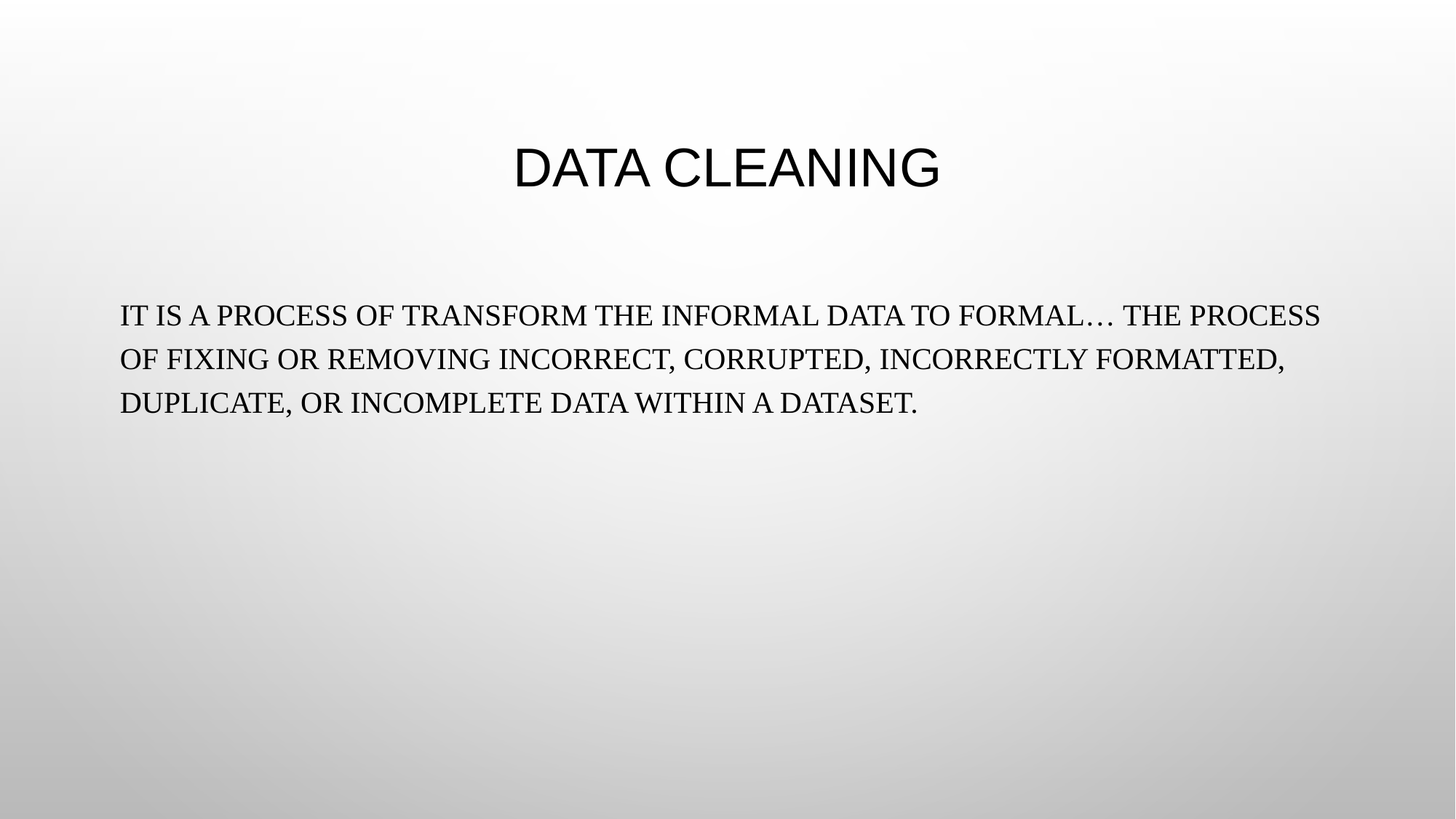

# Data Cleaning
It is a process of transform the informal data to formal… the process of fixing or removing incorrect, corrupted, incorrectly formatted, duplicate, or incomplete data within a dataset.